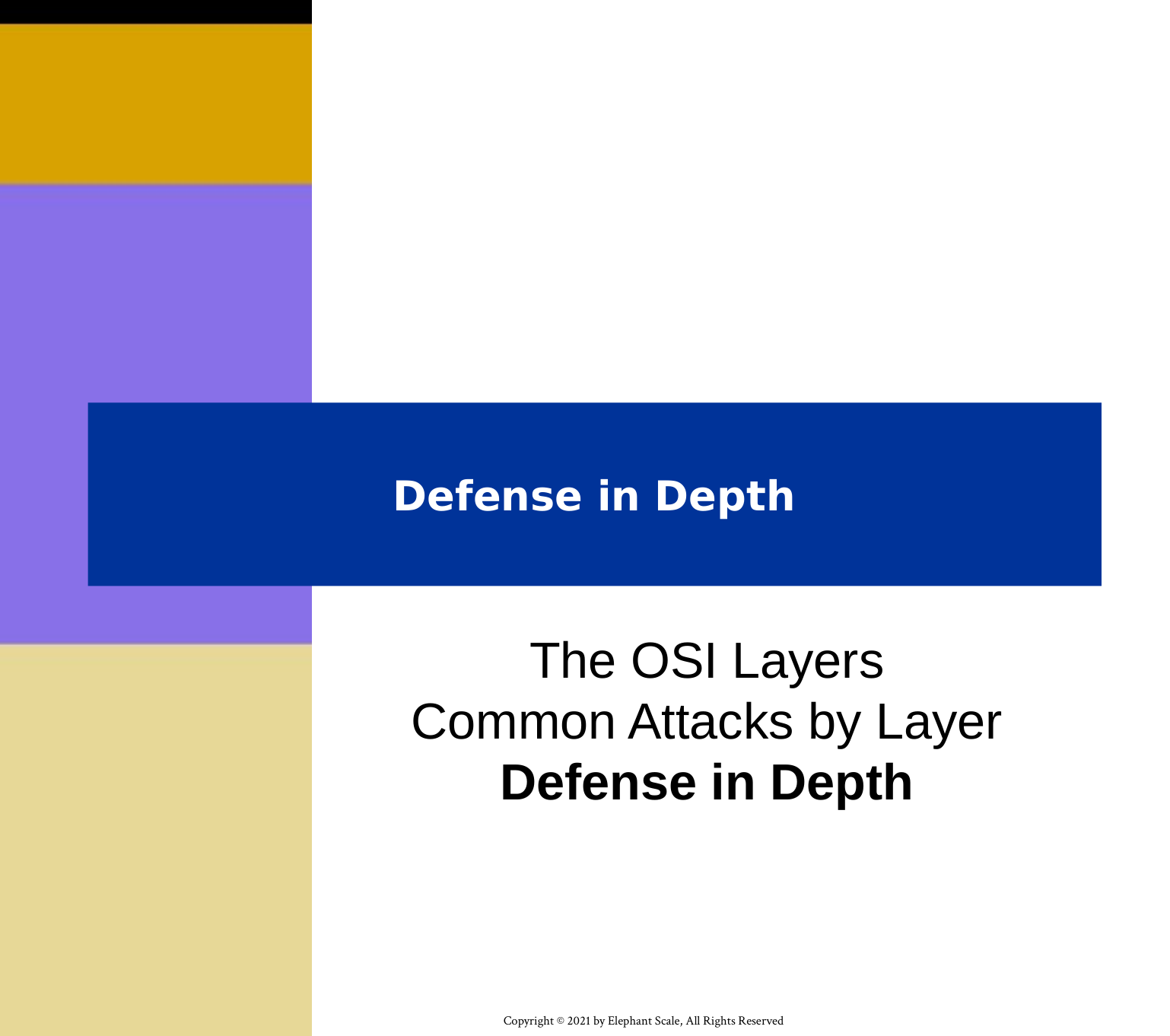

# Defense in Depth
The OSI Layers
Common Attacks by Layer
Defense in Depth

Copyright © 2021 by Elephant Scale, All Rights Reserved